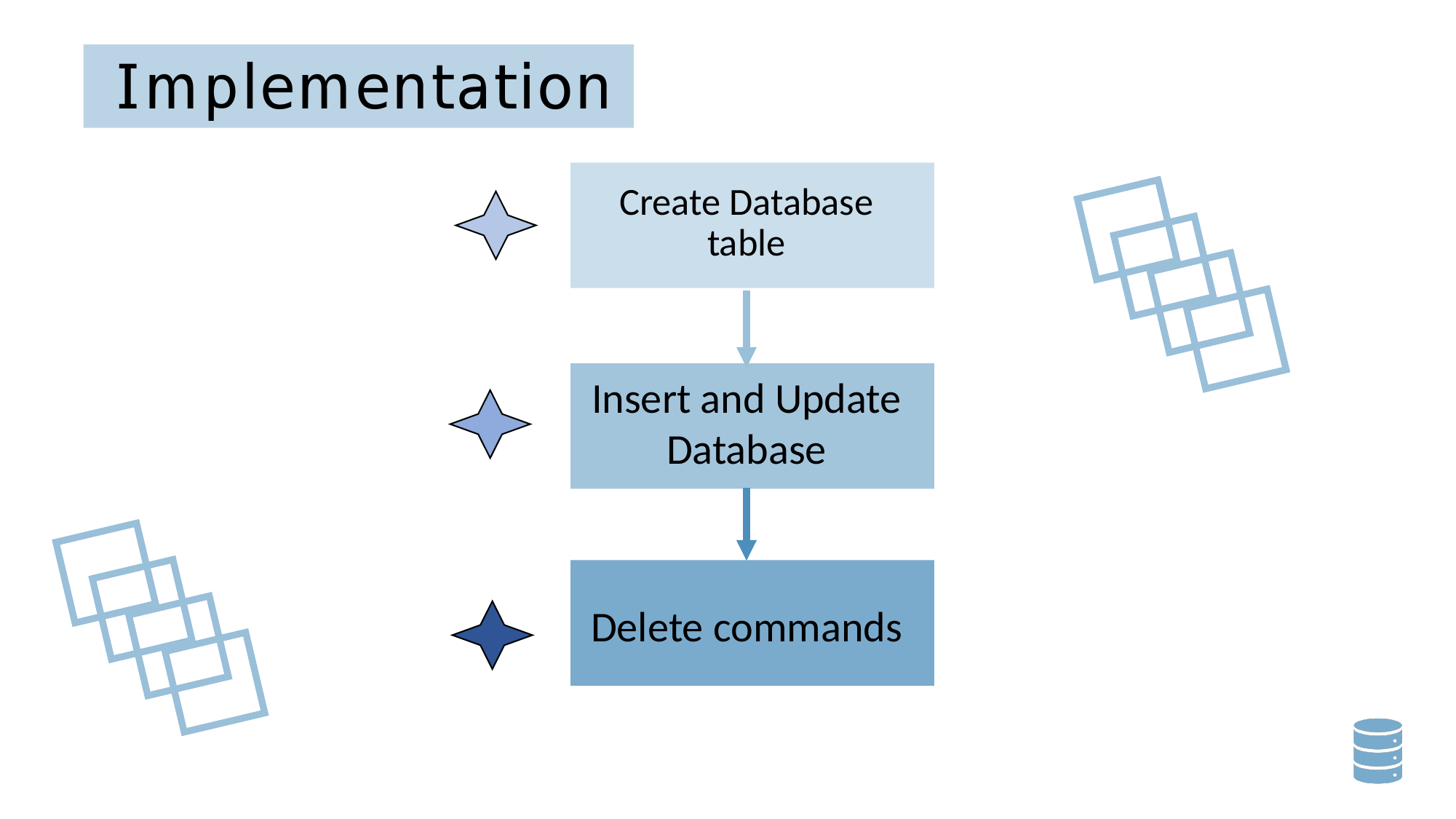

Implementation

Create Database table

Insert and Update Database

Delete commands